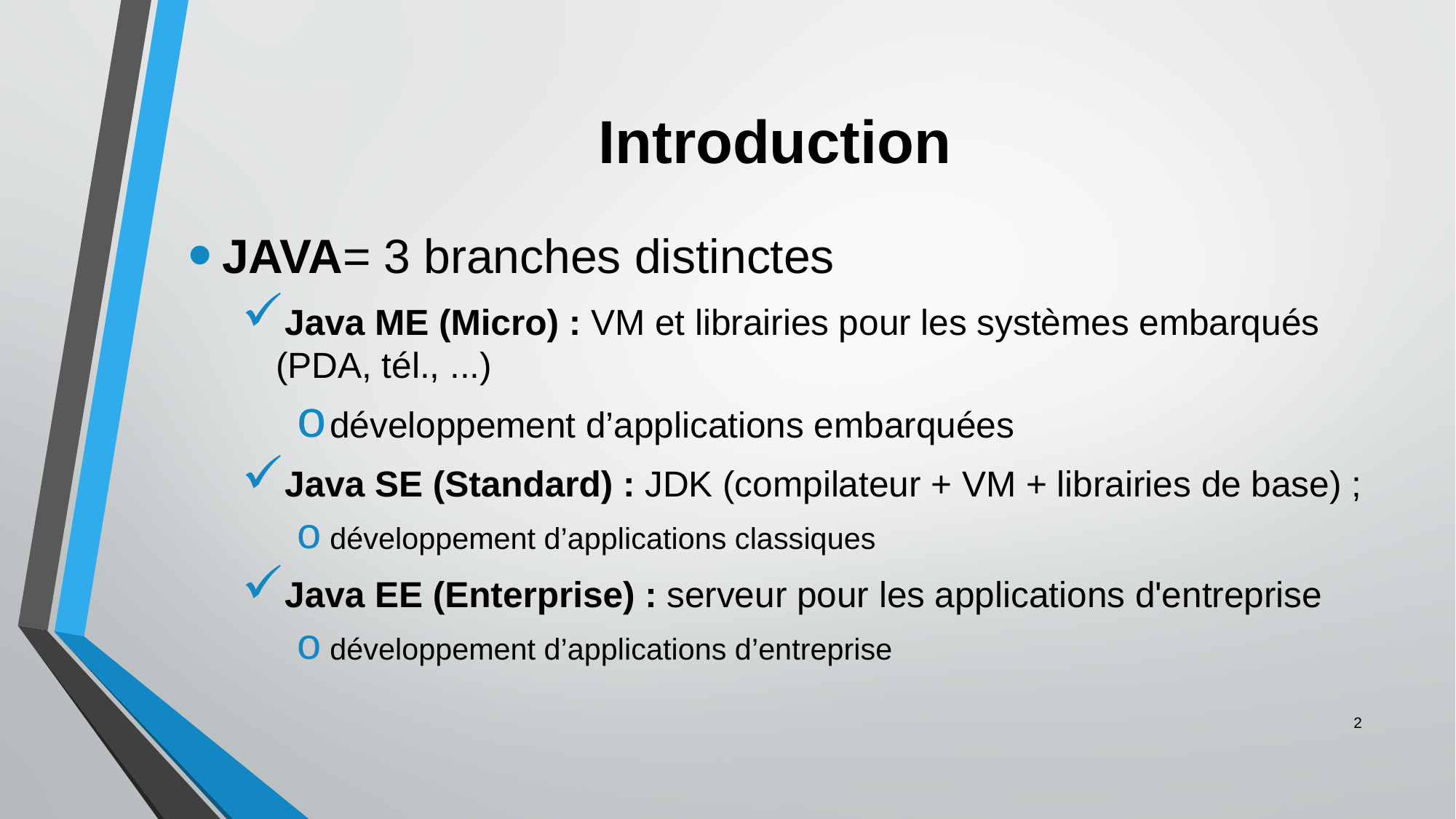

# Introduction
JAVA= 3 branches distinctes
Java ME (Micro) : VM et librairies pour les systèmes embarqués (PDA, tél., ...)
développement d’applications embarquées
Java SE (Standard) : JDK (compilateur + VM + librairies de base) ;
développement d’applications classiques
Java EE (Enterprise) : serveur pour les applications d'entreprise
développement d’applications d’entreprise

2